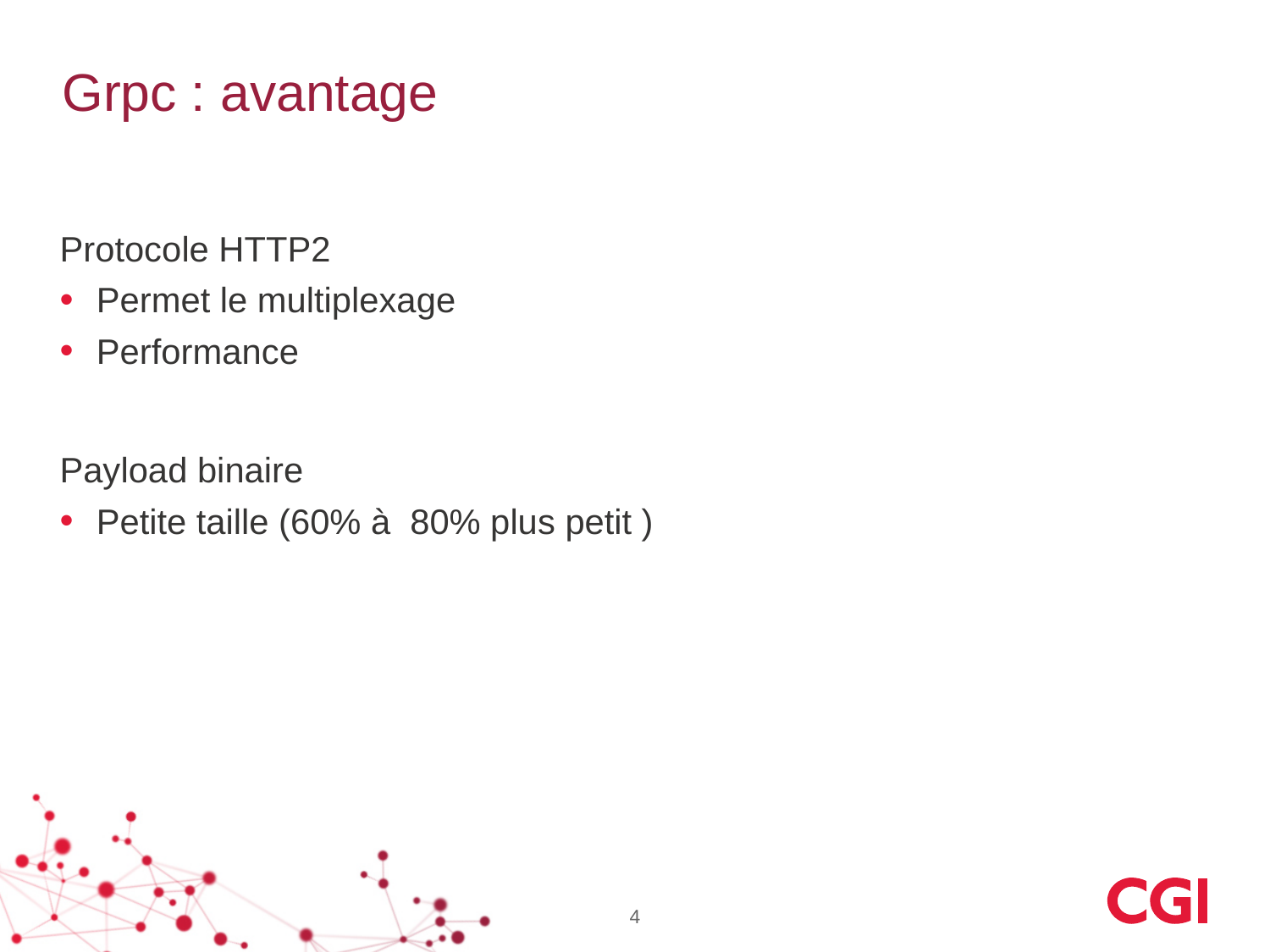

# Grpc : avantage

Protocole HTTP2
Permet le multiplexage
Performance

Payload binaire
Petite taille (60% à  80% plus petit )

4